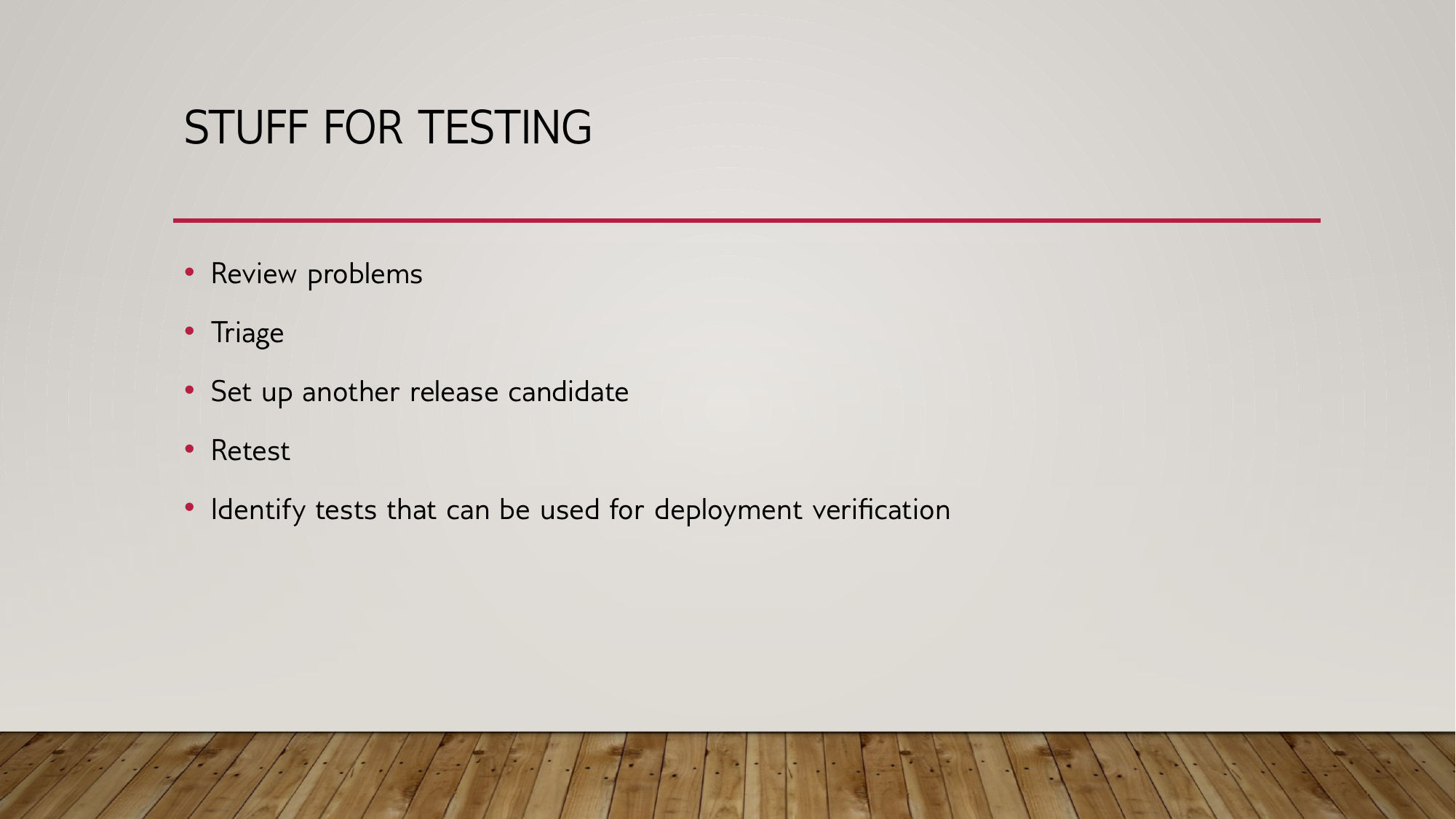

# STUFF for testing
Review problems
Triage
Set up another release candidate
Retest
Identify tests that can be used for deployment verification